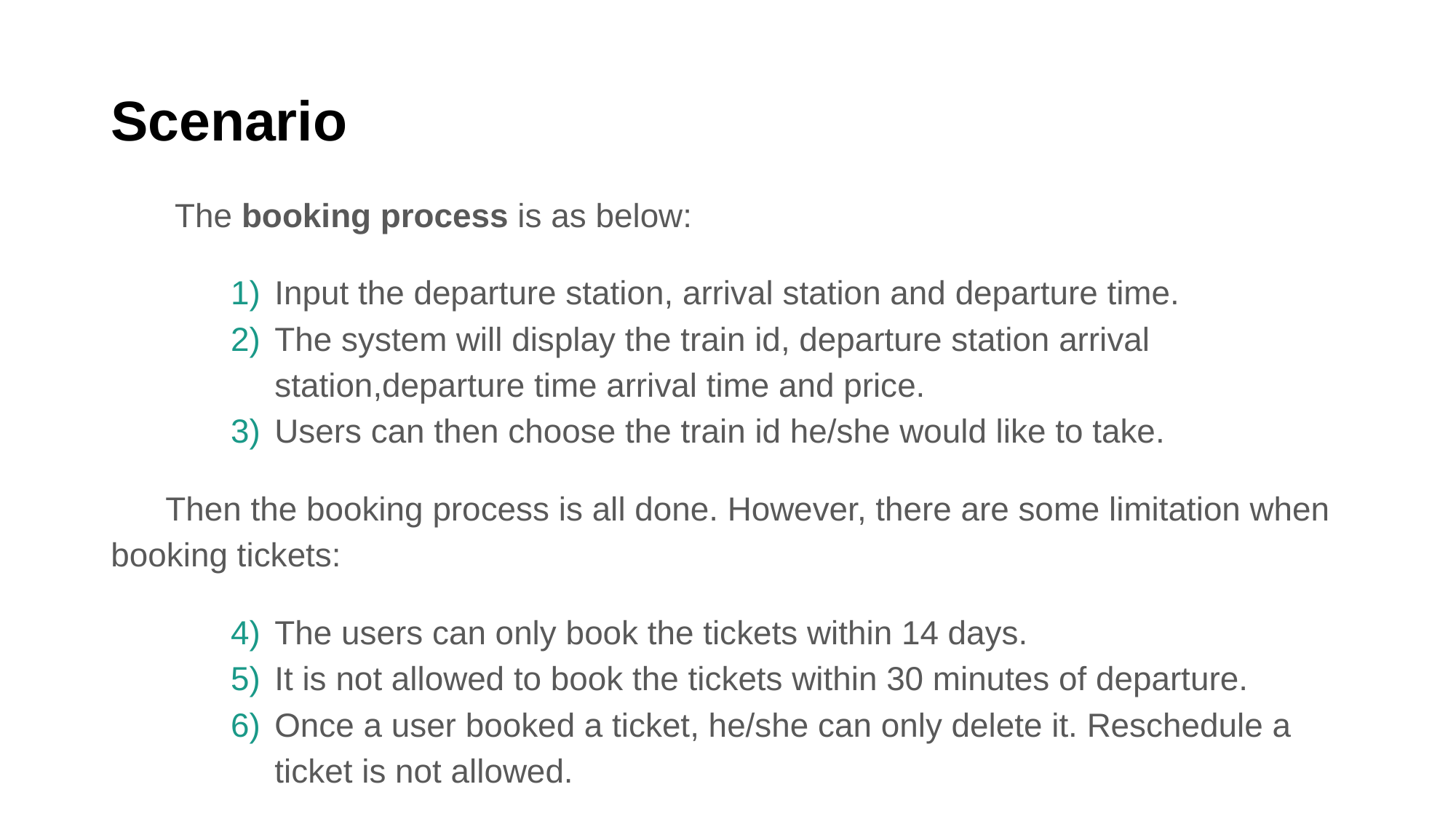

# Scenario
 The booking process is as below:
Input the departure station, arrival station and departure time.
The system will display the train id, departure station arrival station,departure time arrival time and price.
Users can then choose the train id he/she would like to take.
Then the booking process is all done. However, there are some limitation when booking tickets:
The users can only book the tickets within 14 days.
It is not allowed to book the tickets within 30 minutes of departure.
Once a user booked a ticket, he/she can only delete it. Reschedule a ticket is not allowed.